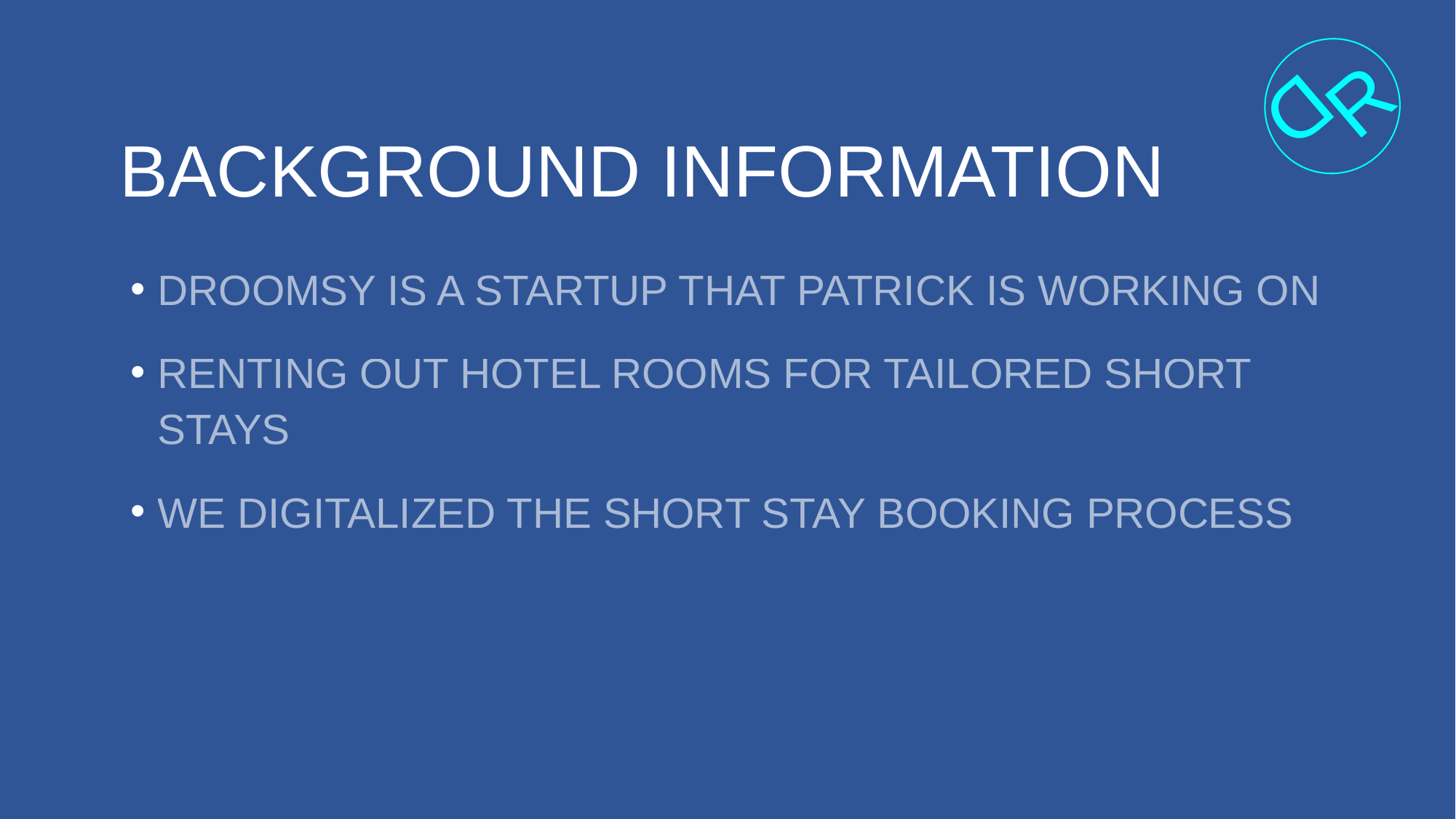

D
R

BACKGROUND INFORMATION
DROOMSY IS A STARTUP THAT PATRICK IS WORKING ON
RENTING OUT HOTEL ROOMS FOR TAILORED SHORT STAYS
WE DIGITALIZED THE SHORT STAY BOOKING PROCESS